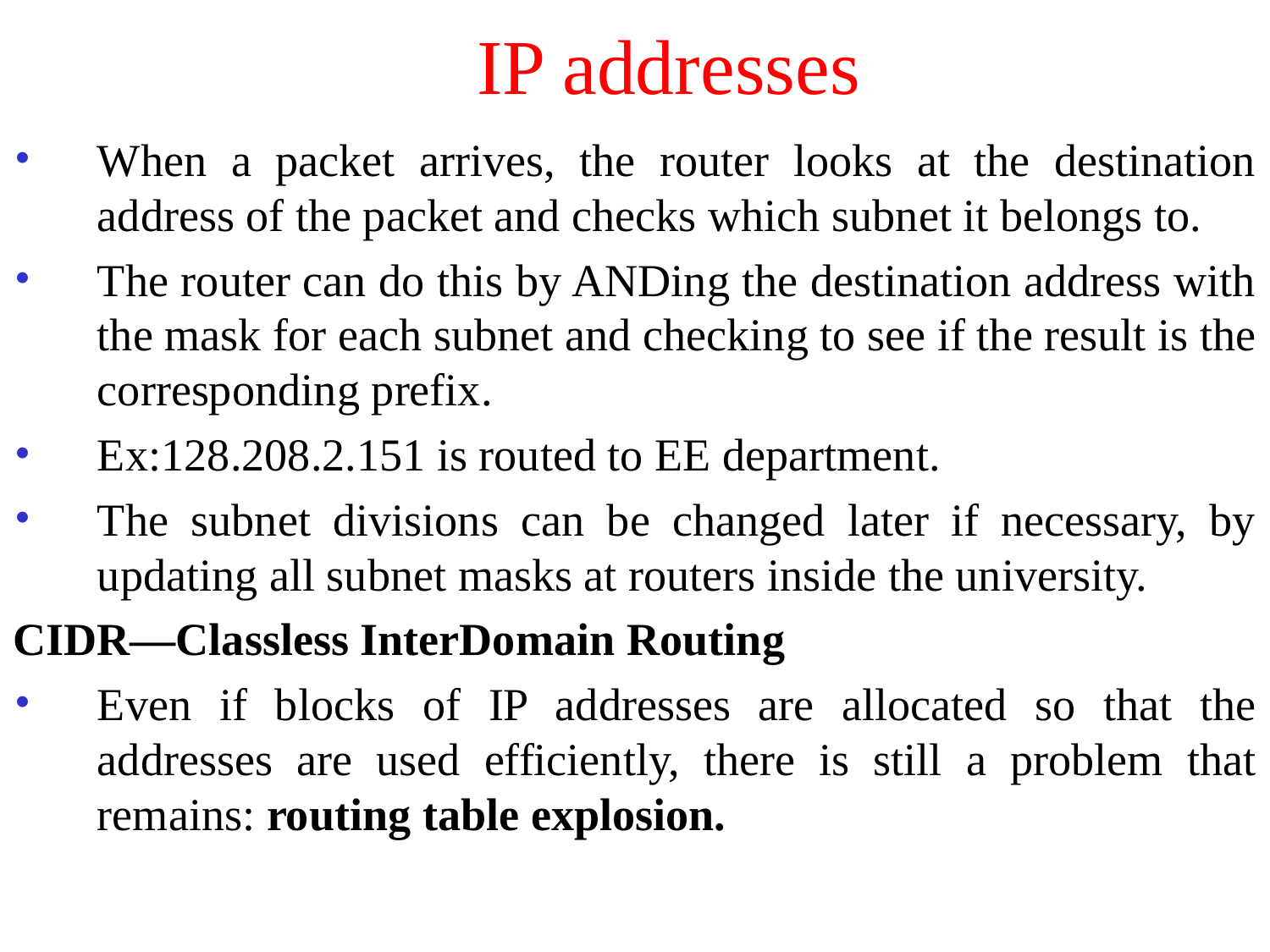

# IP addresses
When a packet arrives, the router looks at the destination address of the packet and checks which subnet it belongs to.
The router can do this by ANDing the destination address with the mask for each subnet and checking to see if the result is the corresponding prefix.
Ex:128.208.2.151 is routed to EE department.
The subnet divisions can be changed later if necessary, by updating all subnet masks at routers inside the university.
CIDR—Classless InterDomain Routing
Even if blocks of IP addresses are allocated so that the addresses are used efficiently, there is still a problem that remains: routing table explosion.